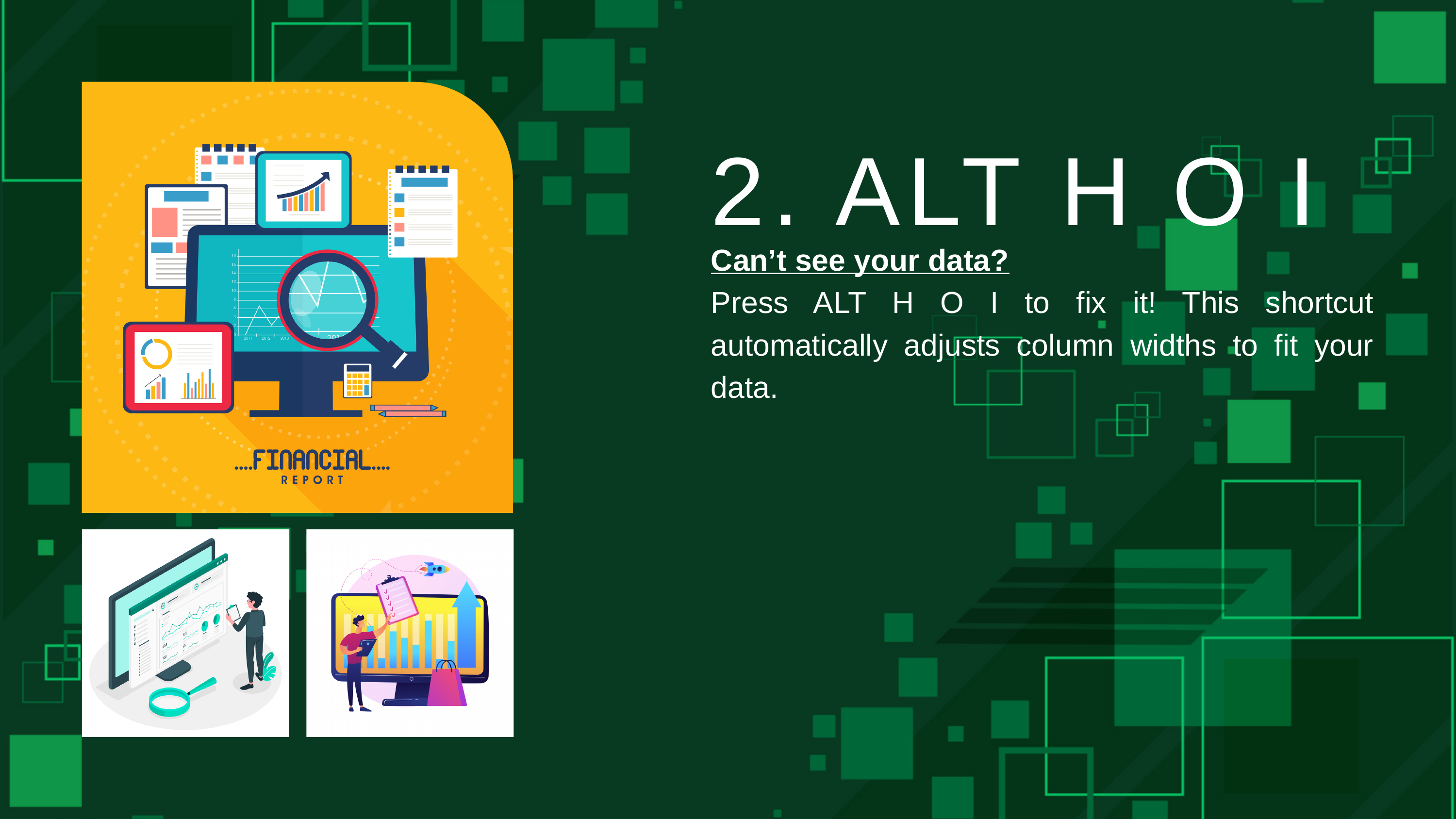

2. ALT H O I
Can’t see your data?
Press ALT H O I to fix it! This shortcut automatically adjusts column widths to fit your data.